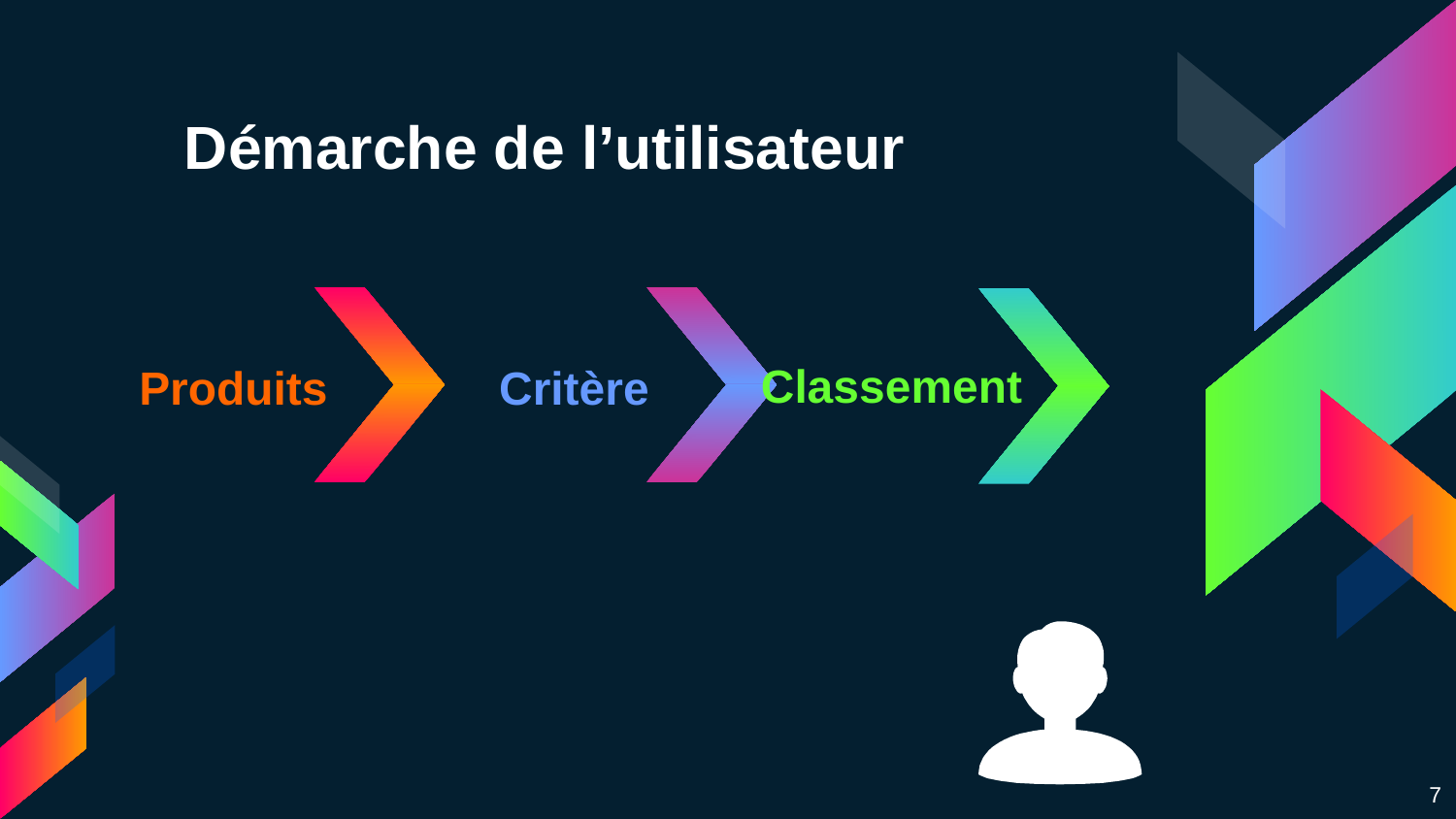

# Démarche de l’utilisateur
Classement

Produits
Critère

7